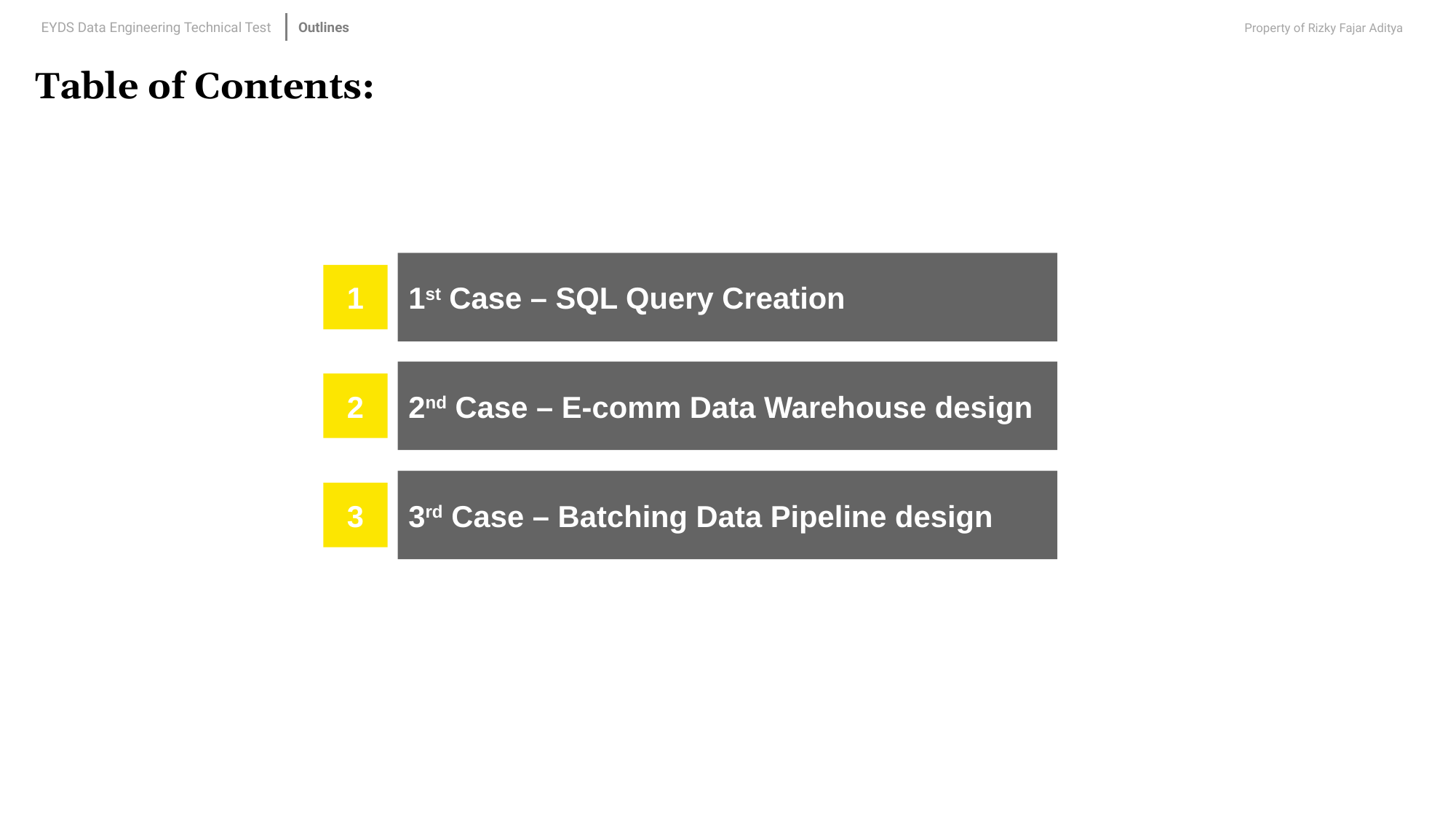

EYDS Data Engineering Technical Test
Outlines
Property of Rizky Fajar Aditya
Table of Contents:
1st Case – SQL Query Creation
1
2nd Case – E-comm Data Warehouse design
2
3rd Case – Batching Data Pipeline design
3